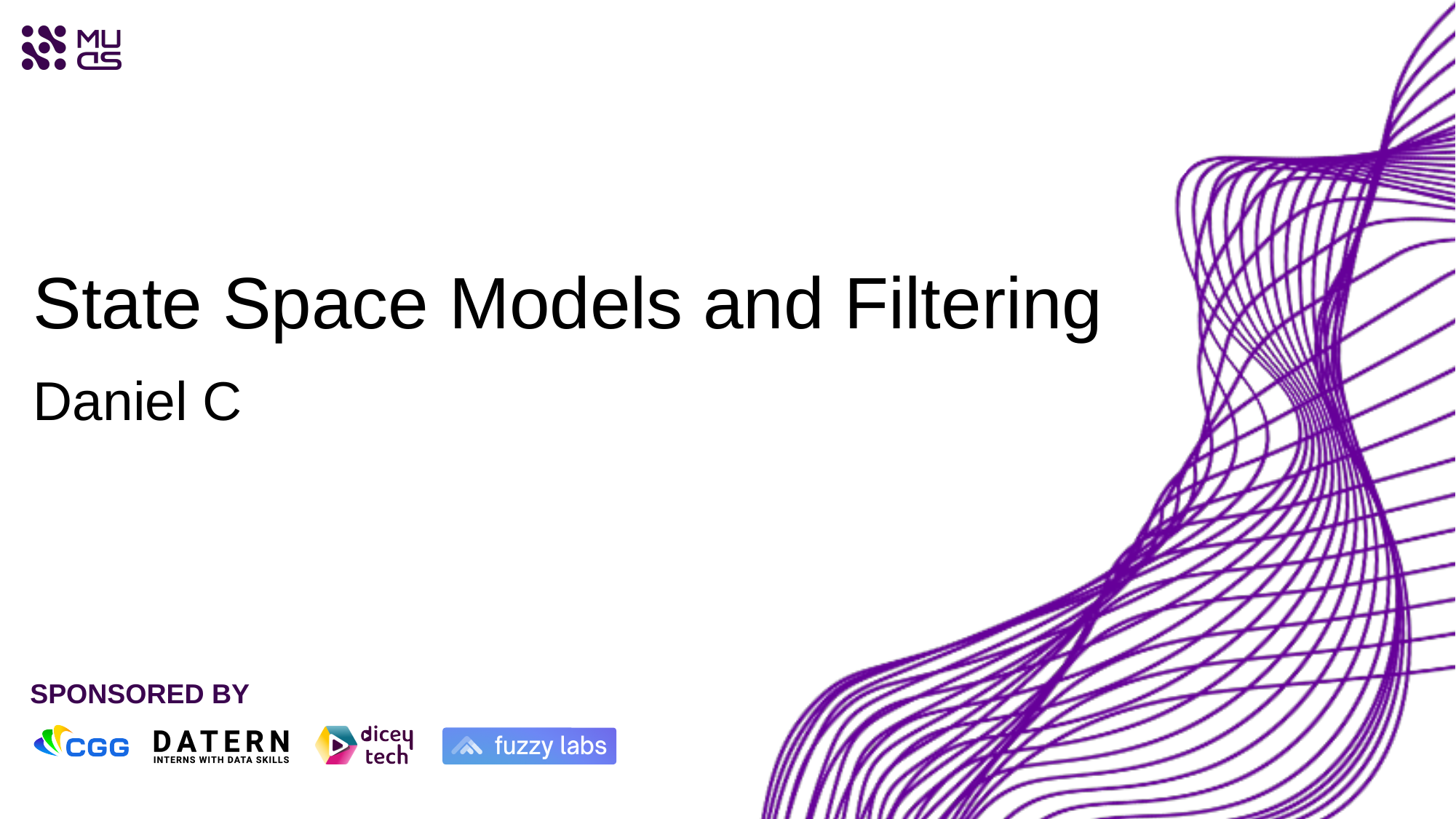

# State Space Models and Filtering
Daniel C